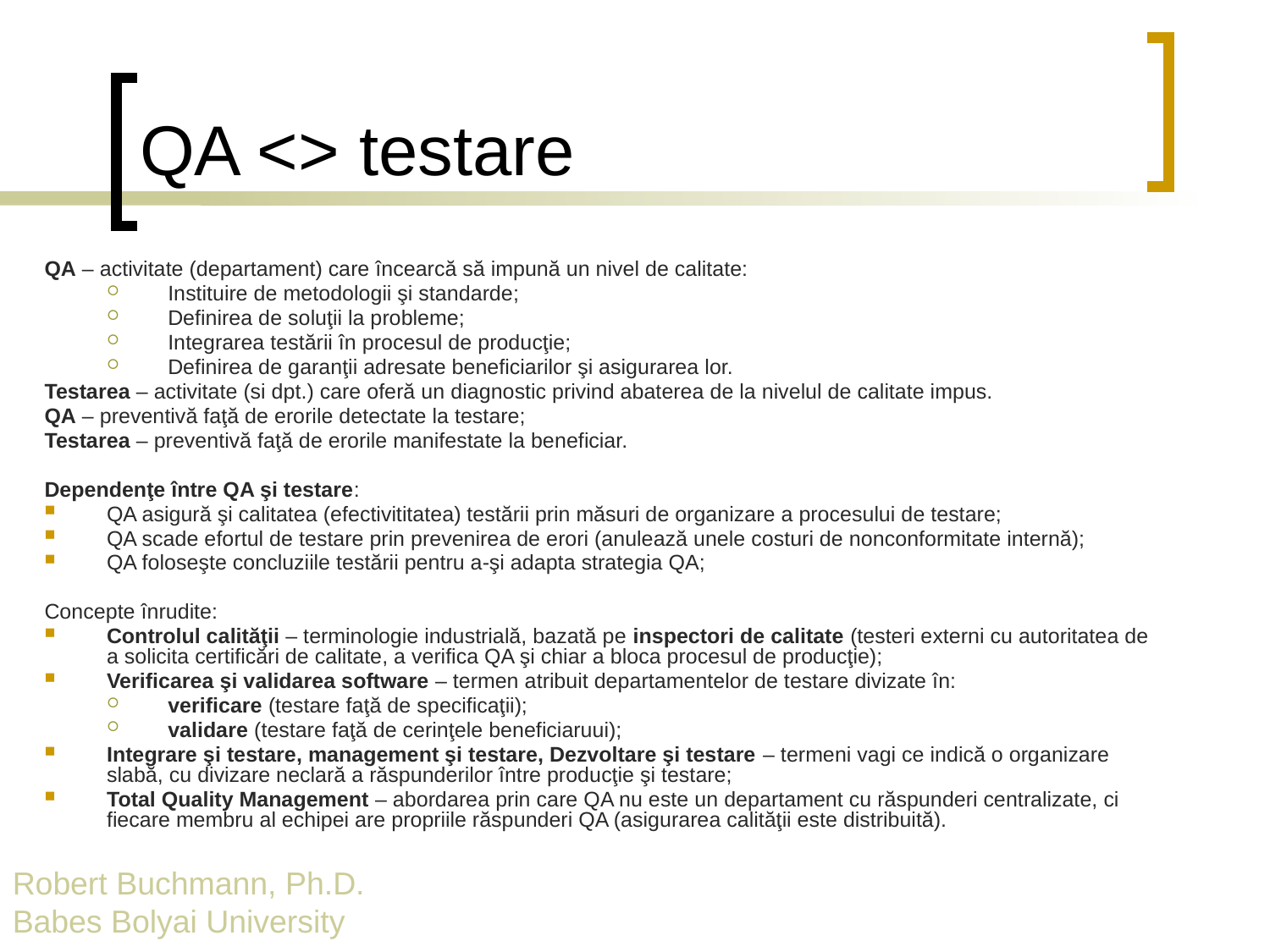

# QA <> testare
QA – activitate (departament) care încearcă să impună un nivel de calitate:
Instituire de metodologii şi standarde;
Definirea de soluţii la probleme;
Integrarea testării în procesul de producţie;
Definirea de garanţii adresate beneficiarilor şi asigurarea lor.
Testarea – activitate (si dpt.) care oferă un diagnostic privind abaterea de la nivelul de calitate impus.
QA – preventivă faţă de erorile detectate la testare;
Testarea – preventivă faţă de erorile manifestate la beneficiar.

Dependenţe între QA şi testare:
QA asigură şi calitatea (efectivititatea) testării prin măsuri de organizare a procesului de testare;
QA scade efortul de testare prin prevenirea de erori (anulează unele costuri de nonconformitate internă);
QA foloseşte concluziile testării pentru a-şi adapta strategia QA;

Concepte înrudite:
Controlul calităţii – terminologie industrială, bazată pe inspectori de calitate (testeri externi cu autoritatea de a solicita certificări de calitate, a verifica QA şi chiar a bloca procesul de producţie);
Verificarea şi validarea software – termen atribuit departamentelor de testare divizate în:
verificare (testare faţă de specificaţii);
validare (testare faţă de cerinţele beneficiaruui);
Integrare şi testare, management şi testare, Dezvoltare şi testare – termeni vagi ce indică o organizare slabă, cu divizare neclară a răspunderilor între producţie şi testare;
Total Quality Management – abordarea prin care QA nu este un departament cu răspunderi centralizate, ci fiecare membru al echipei are propriile răspunderi QA (asigurarea calităţii este distribuită).